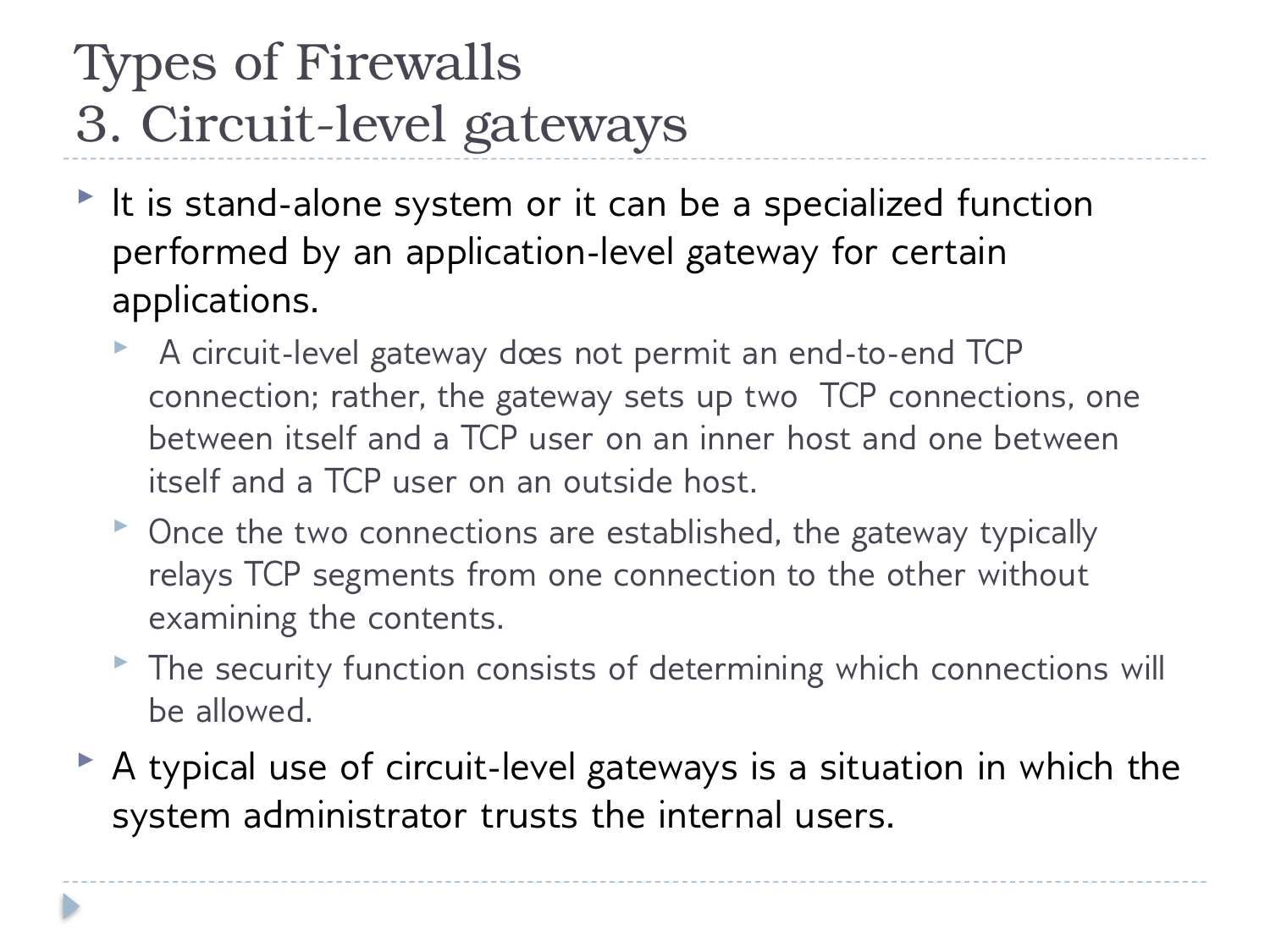

# Types of Firewalls 3. Circuit-level gateways
It is stand-alone system or it can be a specialized function performed by an application-level gateway for certain applications.
 A circuit-level gateway does not permit an end-to-end TCP connection; rather, the gateway sets up two  TCP connections, one between itself and a TCP user on an inner host and one between itself and a TCP user on an outside host.
Once the two connections are established, the gateway typically relays TCP segments from one connection to the other without examining the contents.
The security function consists of determining which connections will be allowed.
A typical use of circuit-level gateways is a situation in which the system administrator trusts the internal users.